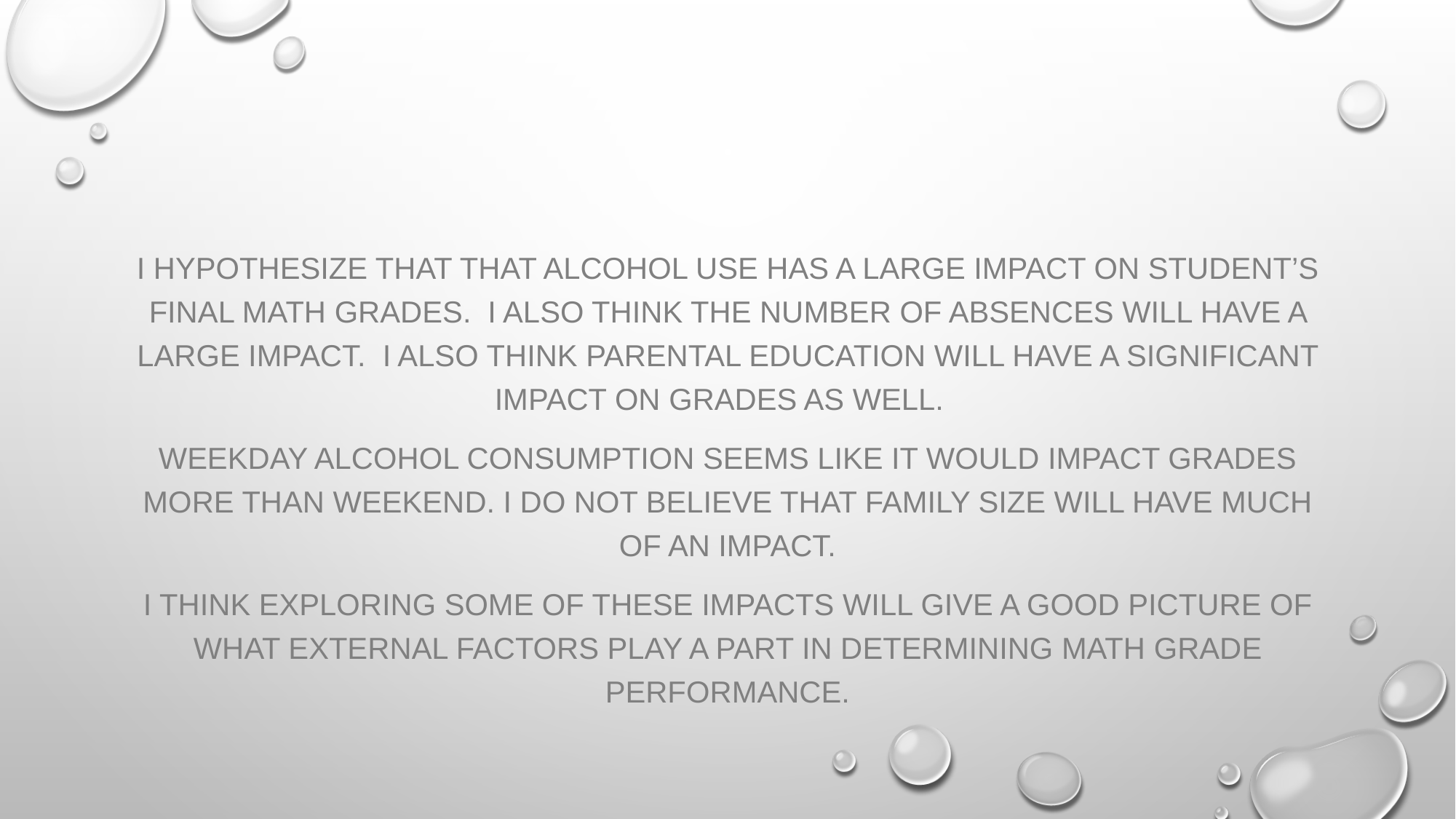

I hypothesize that that alcohol use has a large impact on student’s final math grades.  I also think the number of absences will have a large impact.  I also think parental education will have a significant impact on grades as well.
Weekday alcohol consumption seems like it would impact grades more than weekend. I do not believe that family size will have much of an impact.
I think exploring some of these impacts will give a good picture of what external factors play a part in determining math grade performance.